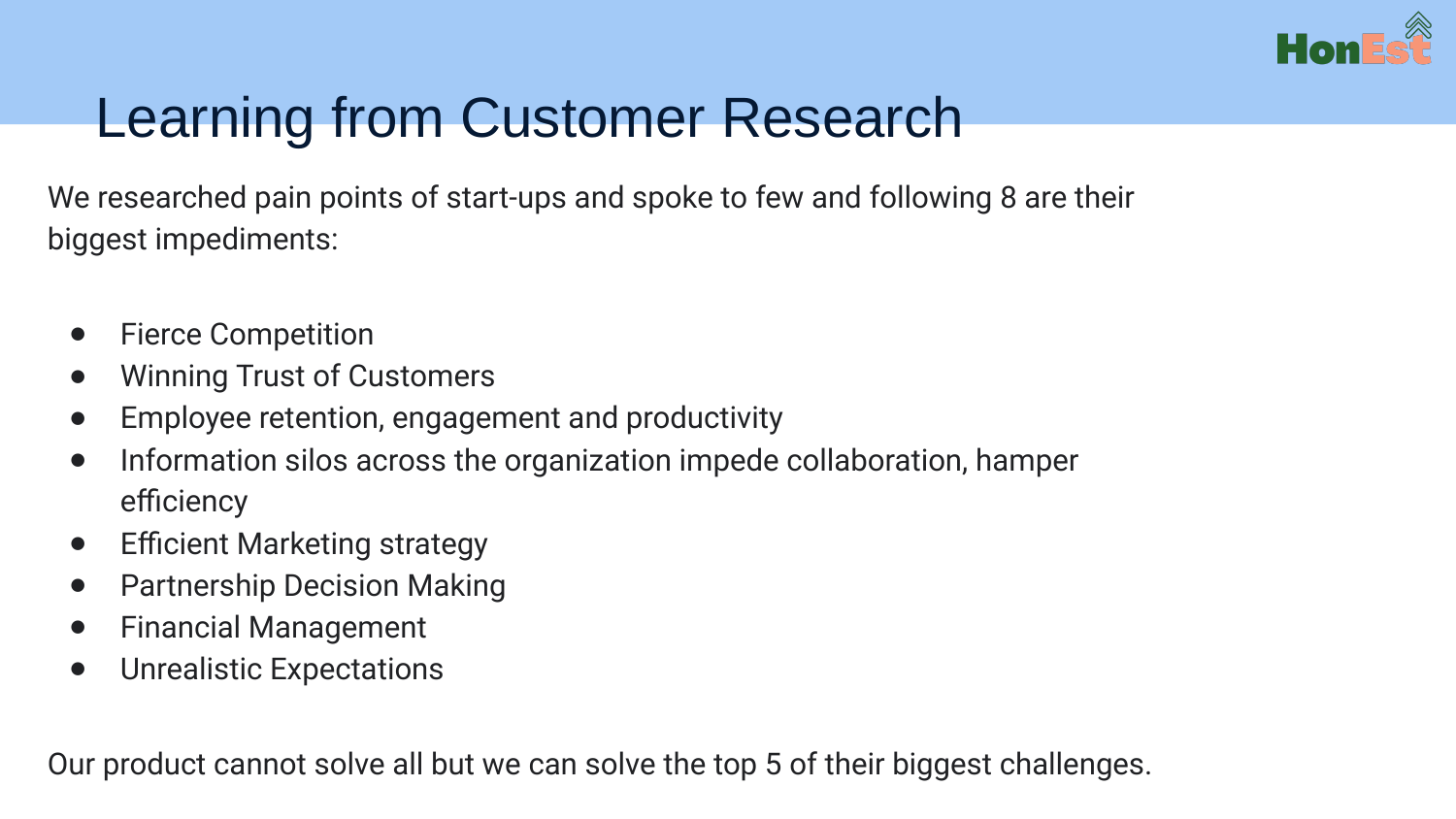

# Learning from Customer Research
We researched pain points of start-ups and spoke to few and following 8 are their biggest impediments:

Fierce Competition
Winning Trust of Customers
Employee retention, engagement and productivity
Information silos across the organization impede collaboration, hamper efficiency
Efficient Marketing strategy
Partnership Decision Making
Financial Management
Unrealistic Expectations

Our product cannot solve all but we can solve the top 5 of their biggest challenges.